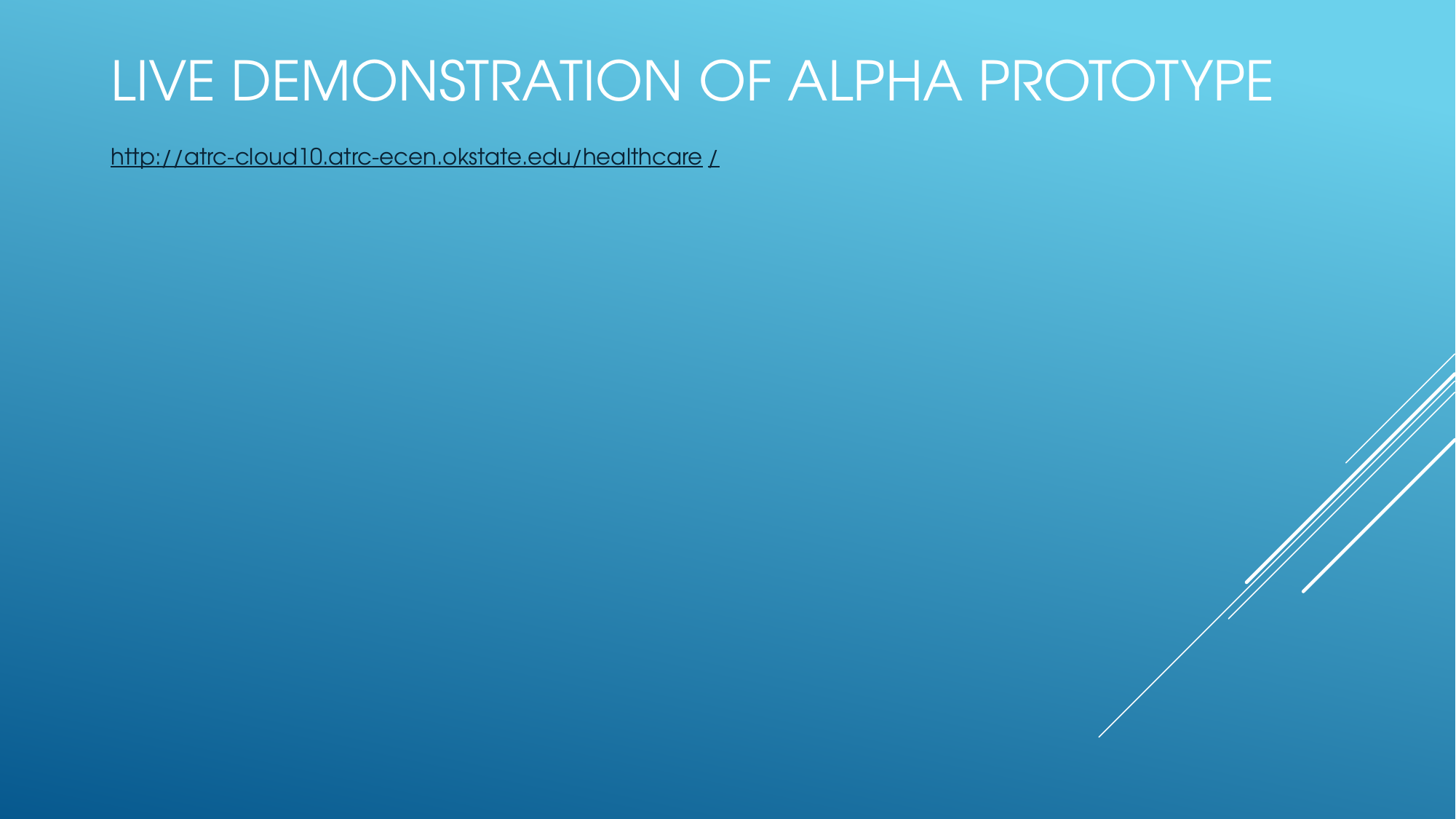

# Live Demonstration of Alpha prototype
http://atrc-cloud10.atrc-ecen.okstate.edu/healthcare/